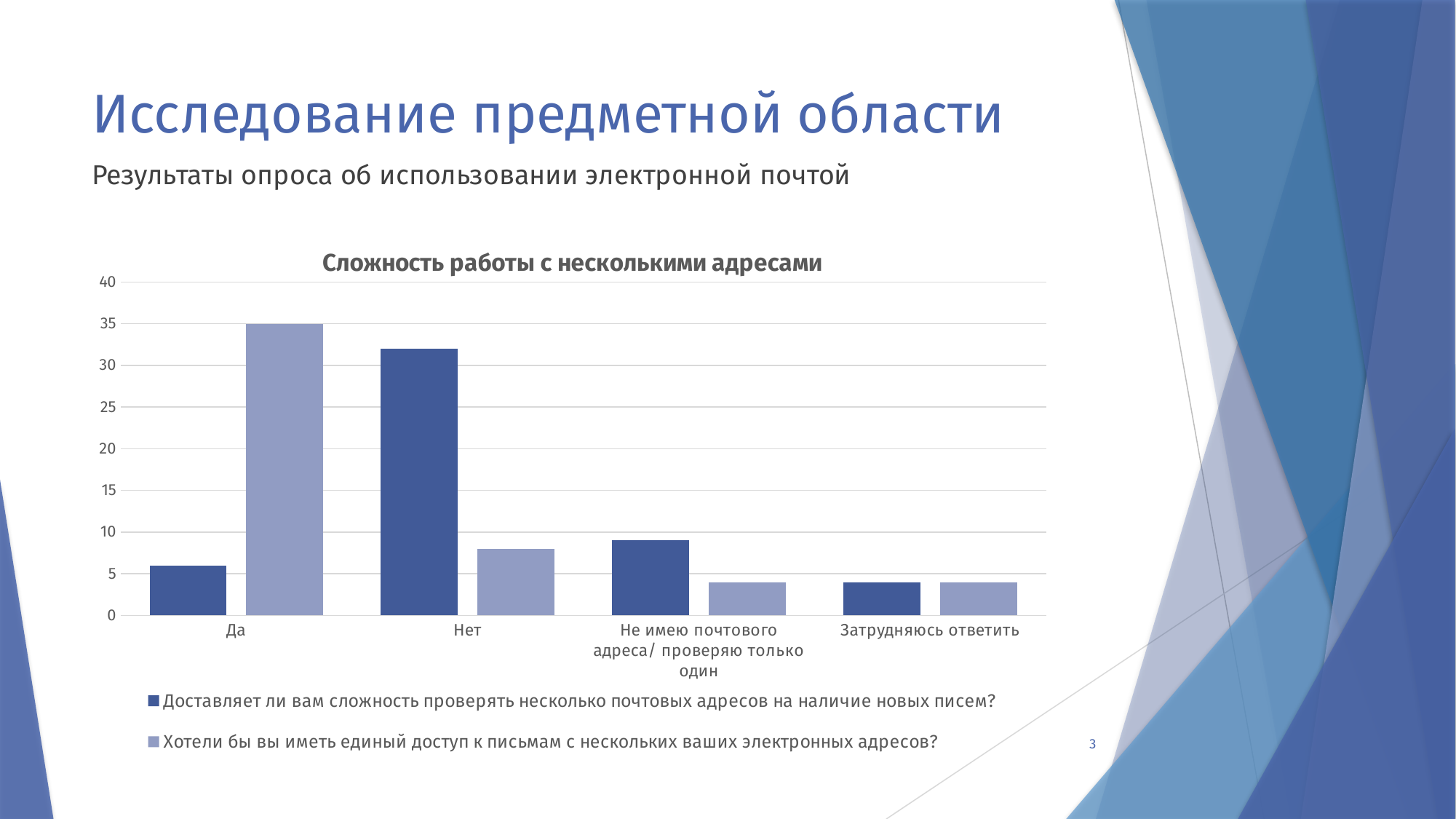

# Исследование предметной области
Результаты опроса об использовании электронной почтой

### Chart: Сложность работы с несколькими адресами

| Category | Доставляет ли вам сложность проверять несколько почтовых адресов на наличие новых писем? | Хотели бы вы иметь единый доступ к письмам с нескольких ваших электронных адресов? |
|---|---|---|
| Да | 6.0 | 35.0 |
| Нет | 32.0 | 8.0 |
| Не имею почтового адреса/ проверяю только один | 9.0 | 4.0 |
| Затрудняюсь ответить | 4.0 | 4.0 |
3